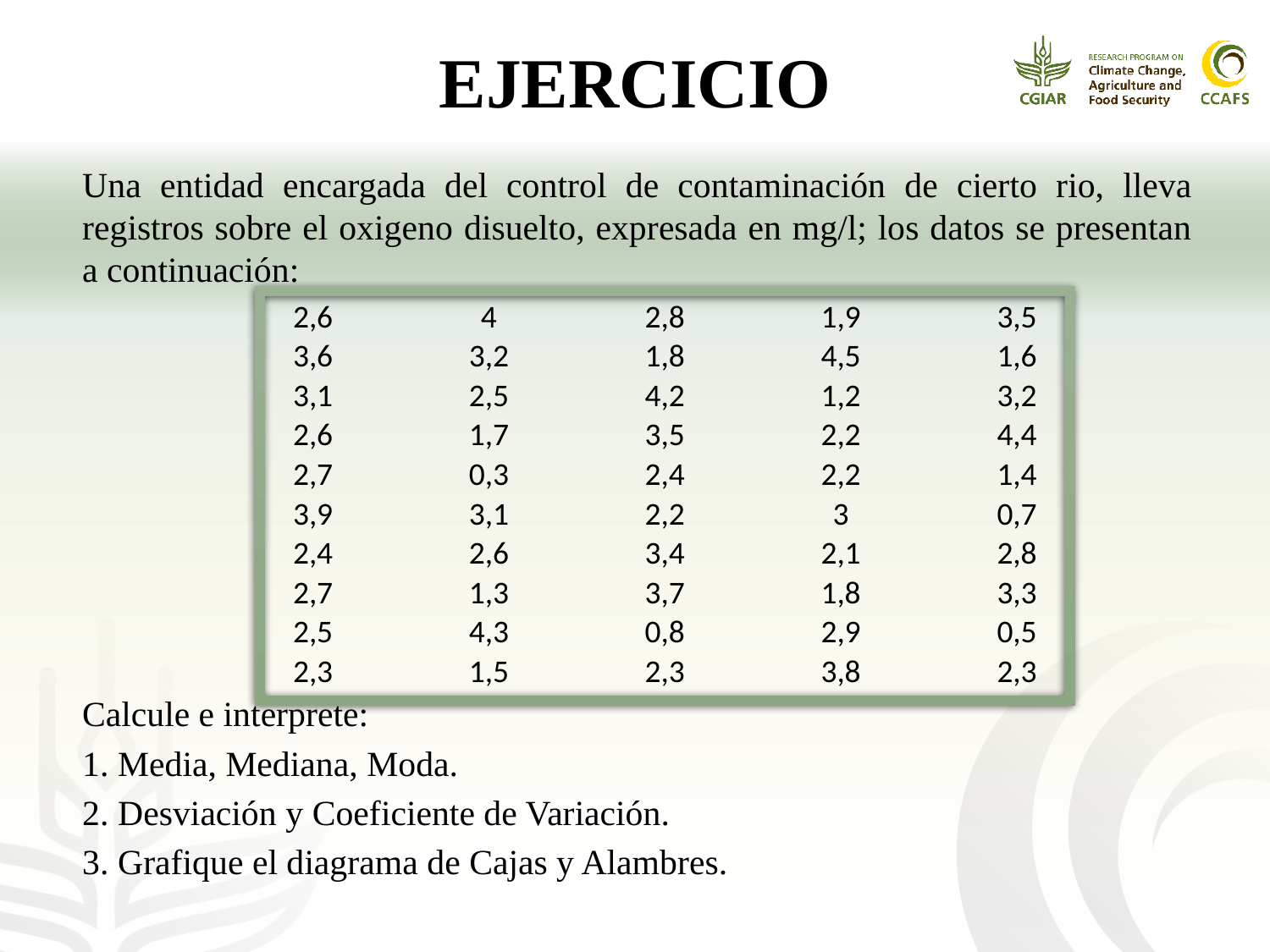

EJERCICIO
Una entidad encargada del control de contaminación de cierto rio, lleva registros sobre el oxigeno disuelto, expresada en mg/l; los datos se presentan a continuación:

Calcule e interprete:
1. Media, Mediana, Moda.
2. Desviación y Coeficiente de Variación.
3. Grafique el diagrama de Cajas y Alambres.

| 2,6 | 4 | 2,8 | 1,9 | 3,5 |
| --- | --- | --- | --- | --- |
| 3,6 | 3,2 | 1,8 | 4,5 | 1,6 |
| 3,1 | 2,5 | 4,2 | 1,2 | 3,2 |
| 2,6 | 1,7 | 3,5 | 2,2 | 4,4 |
| 2,7 | 0,3 | 2,4 | 2,2 | 1,4 |
| 3,9 | 3,1 | 2,2 | 3 | 0,7 |
| 2,4 | 2,6 | 3,4 | 2,1 | 2,8 |
| 2,7 | 1,3 | 3,7 | 1,8 | 3,3 |
| 2,5 | 4,3 | 0,8 | 2,9 | 0,5 |
| 2,3 | 1,5 | 2,3 | 3,8 | 2,3 |